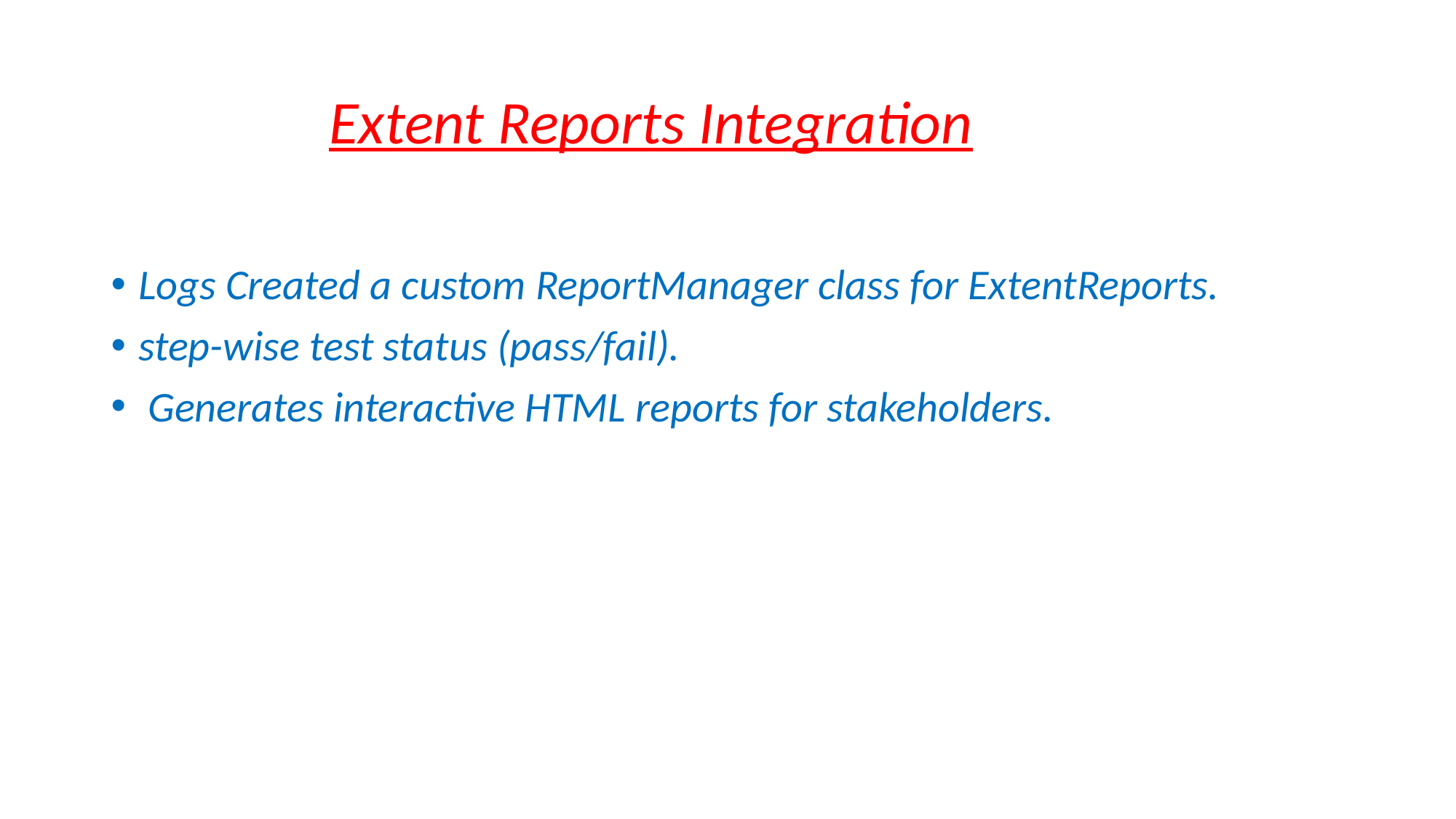

Extent Reports Integration
Logs Created a custom ReportManager class for ExtentReports.
step-wise test status (pass/fail).
 Generates interactive HTML reports for stakeholders.